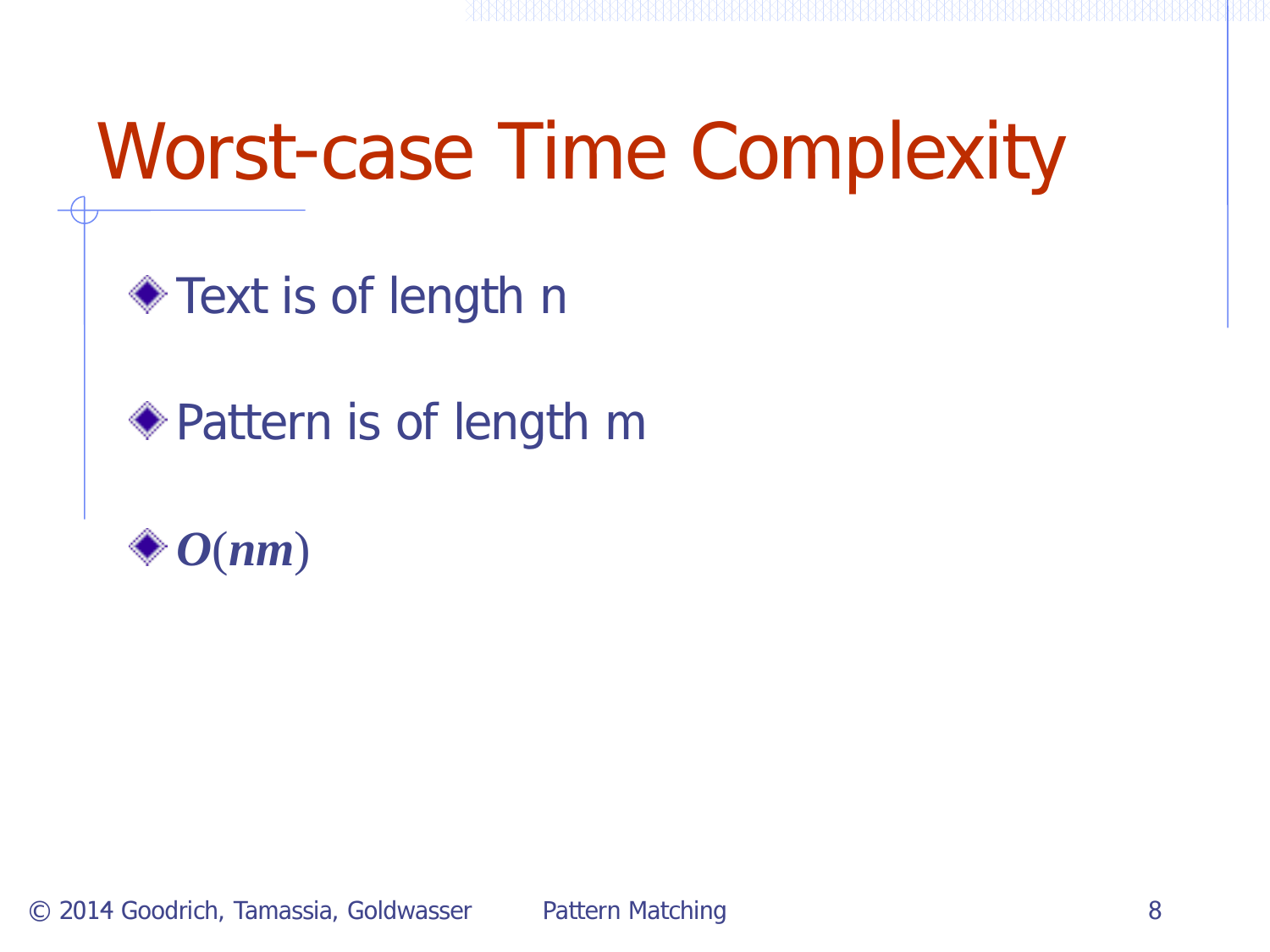

# Worst-case Time Complexity
Text is of length n

Pattern is of length m

O(nm)

Pattern Matching
8